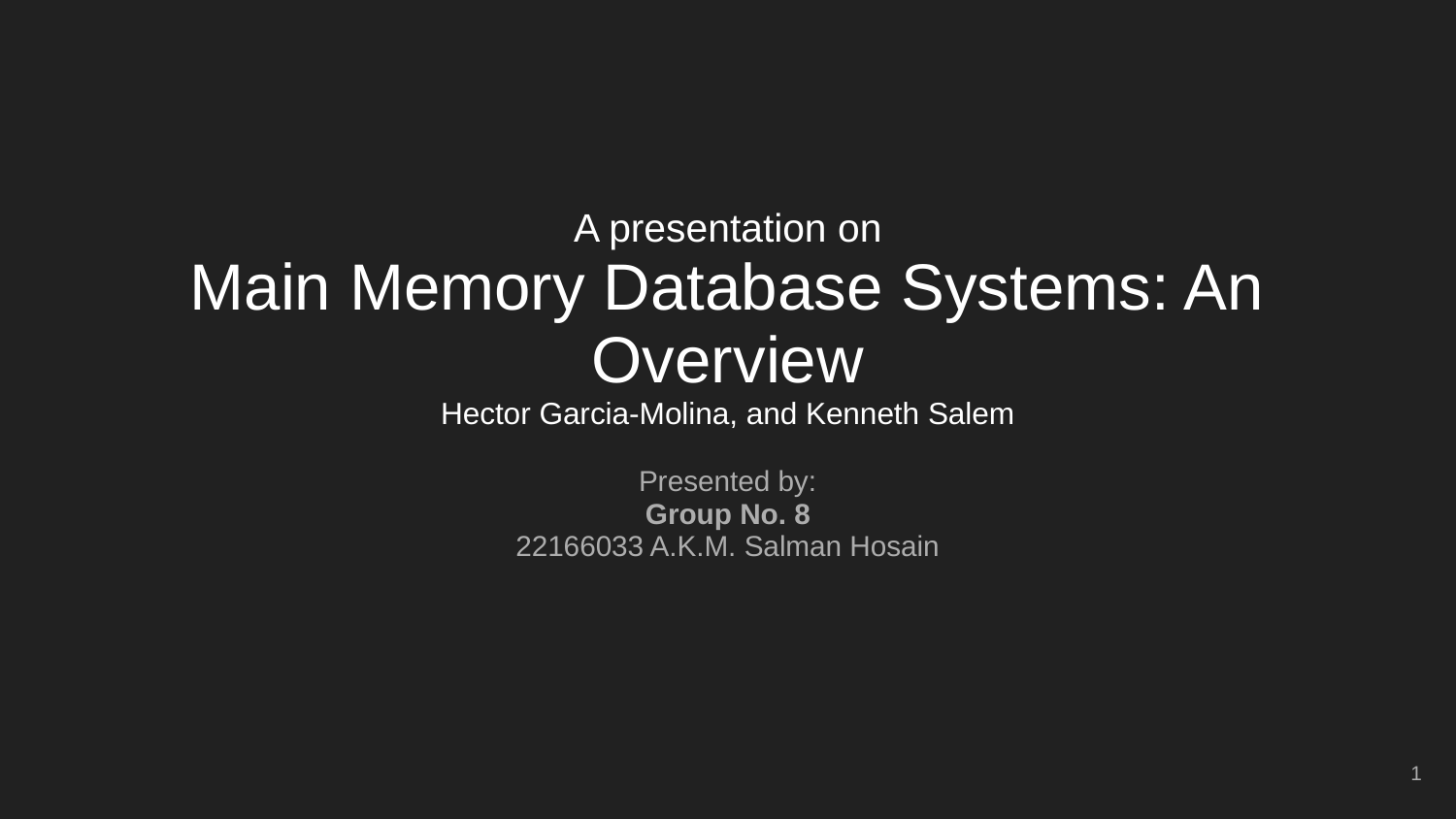

# A presentation on
Main Memory Database Systems: An Overview
Hector Garcia-Molina, and Kenneth Salem
Presented by:
Group No. 8
22166033 A.K.M. Salman Hosain
1